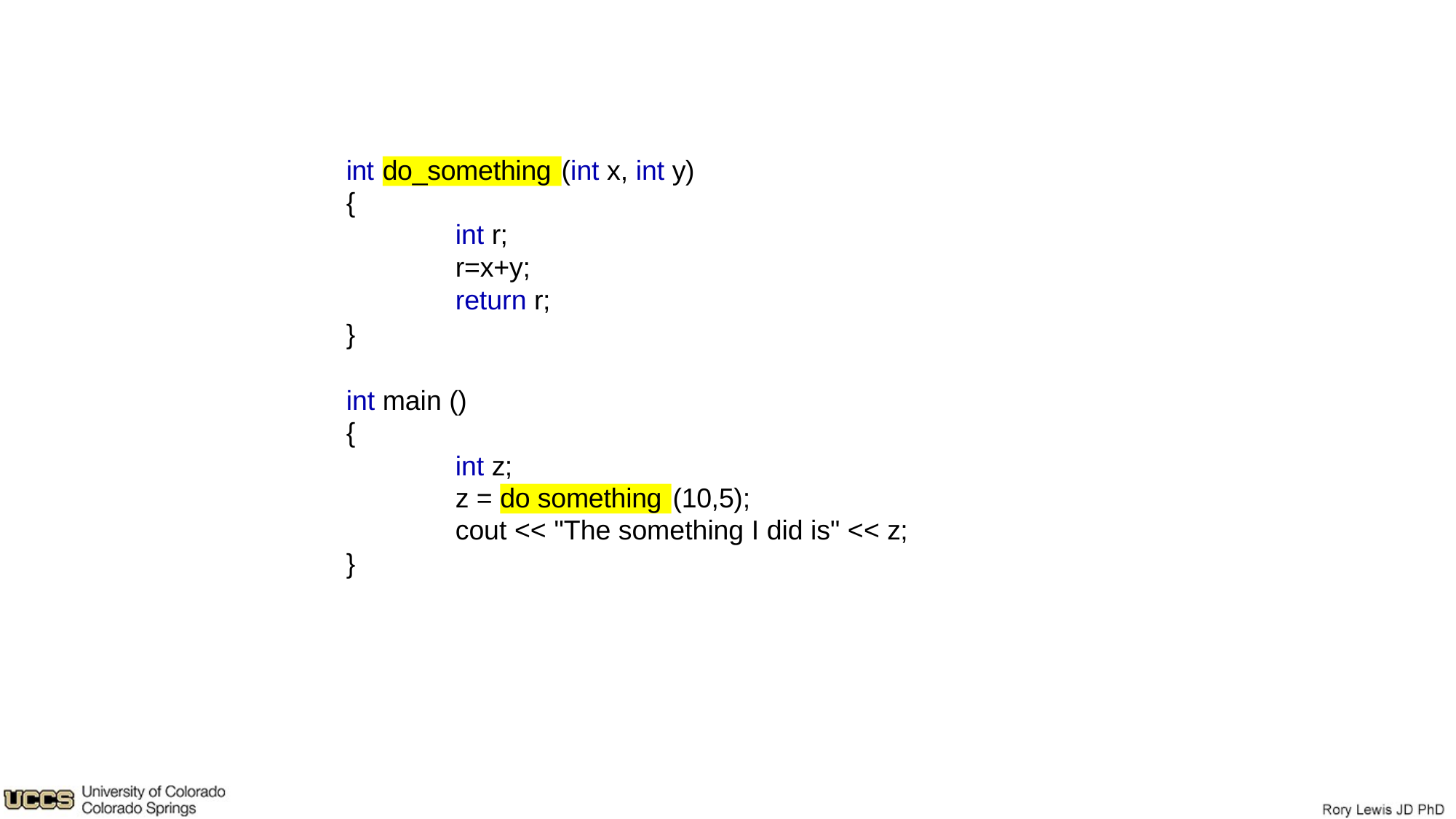

int
{
# (int x, int y)
do_something
int r; r=x+y; return r;
}

int main ()
{
int z;
z =	(10,5);
do something
cout << "The something I did is" << z;
}